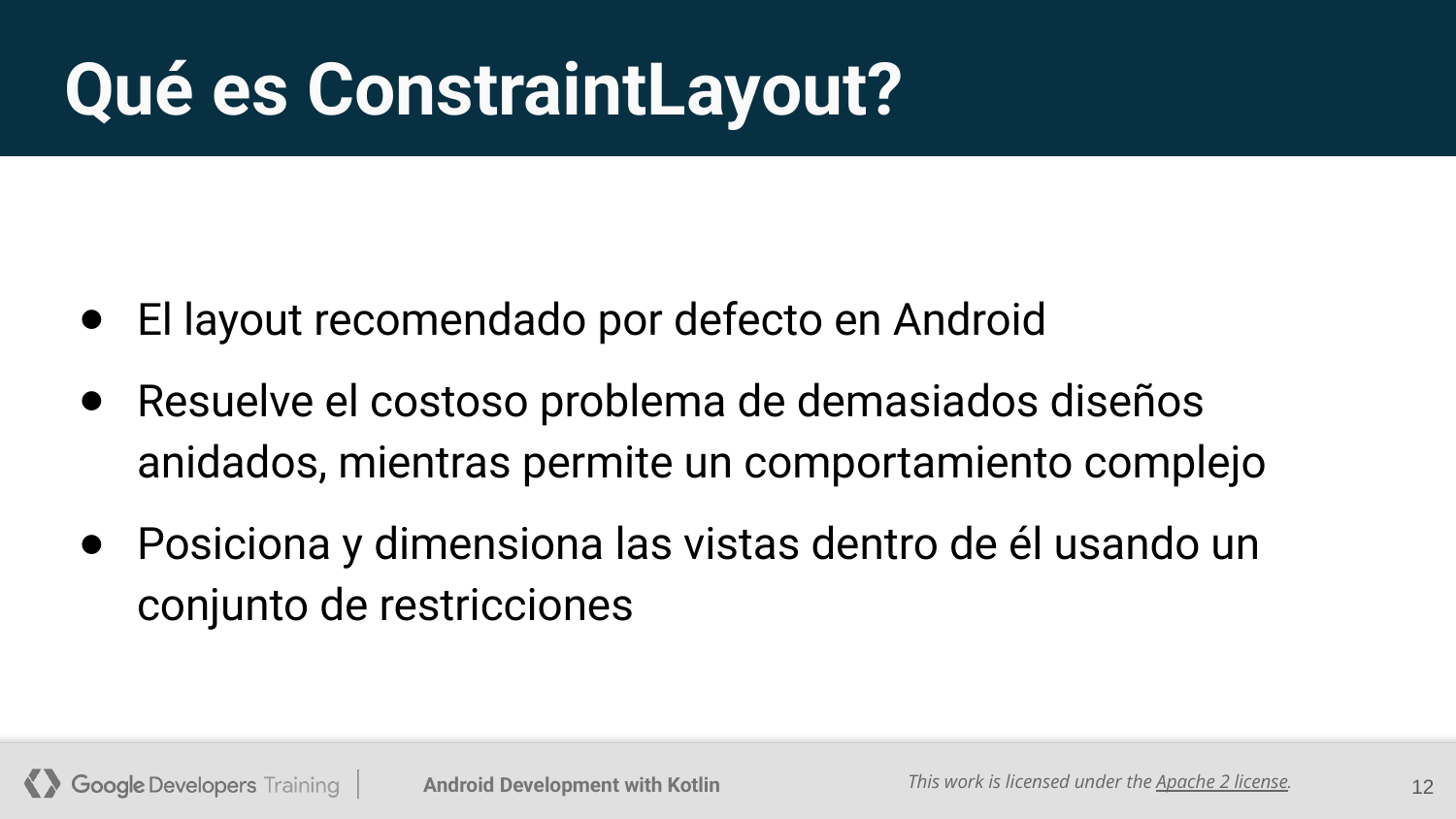

# Qué es ConstraintLayout?
El layout recomendado por defecto en Android
Resuelve el costoso problema de demasiados diseños anidados, mientras permite un comportamiento complejo
Posiciona y dimensiona las vistas dentro de él usando un conjunto de restricciones
12